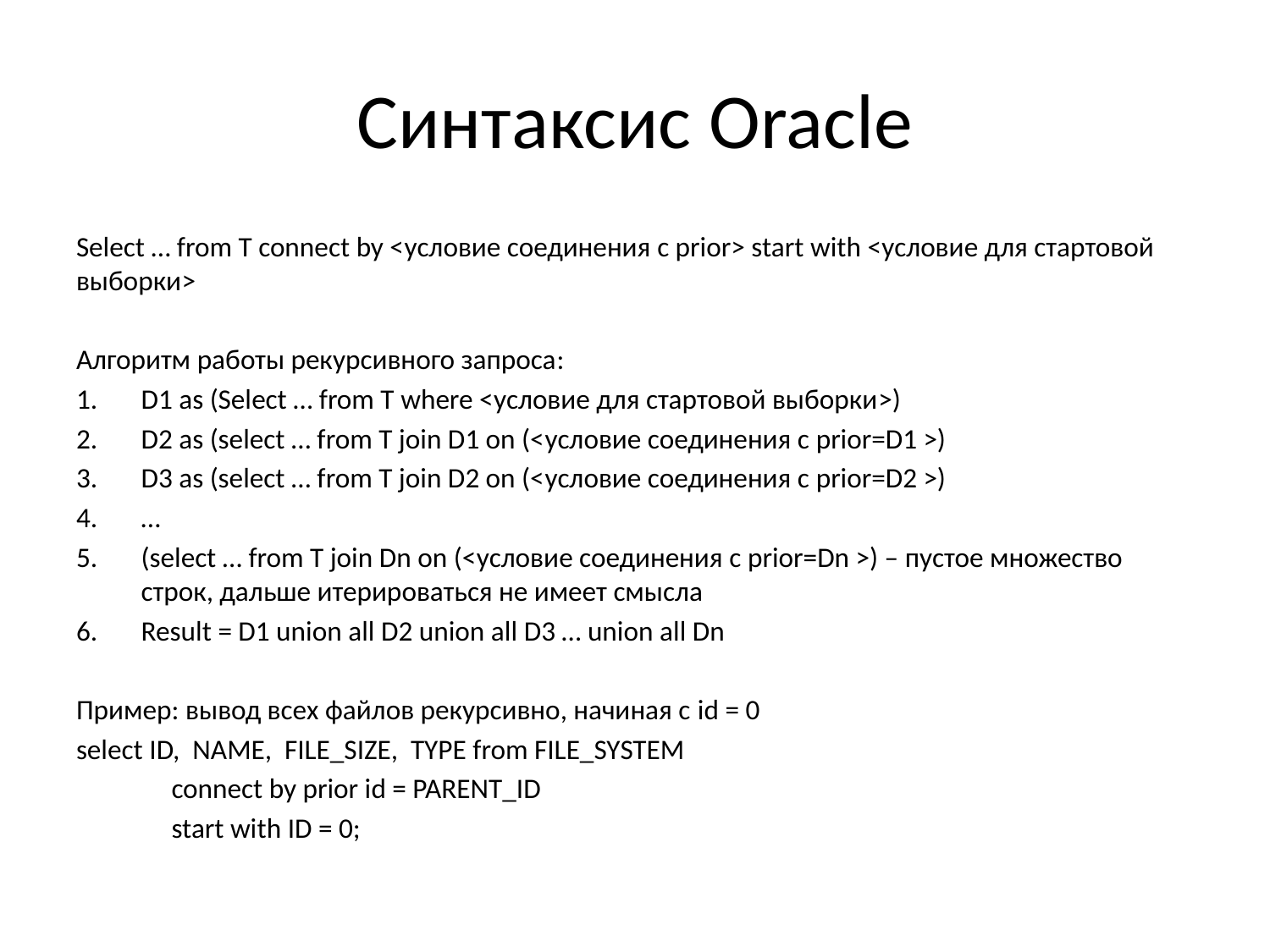

# Синтаксис Oracle
Select … from T connect by <условие соединения c prior> start with <условие для стартовой выборки>

Алгоритм работы рекурсивного запроса:
D1 as (Select … from T where <условие для стартовой выборки>)
D2 as (select … from T join D1 on (<условие соединения с prior=D1 >)
D3 as (select … from T join D2 on (<условие соединения с prior=D2 >)
…
(select … from T join Dn on (<условие соединения с prior=Dn >) – пустое множество строк, дальше итерироваться не имеет смысла
Result = D1 union all D2 union all D3 … union all Dn

Пример: вывод всех файлов рекурсивно, начиная с id = 0
select ID,  NAME,  FILE_SIZE,  TYPE from FILE_SYSTEM
               connect by prior id = PARENT_ID
               start with ID = 0;